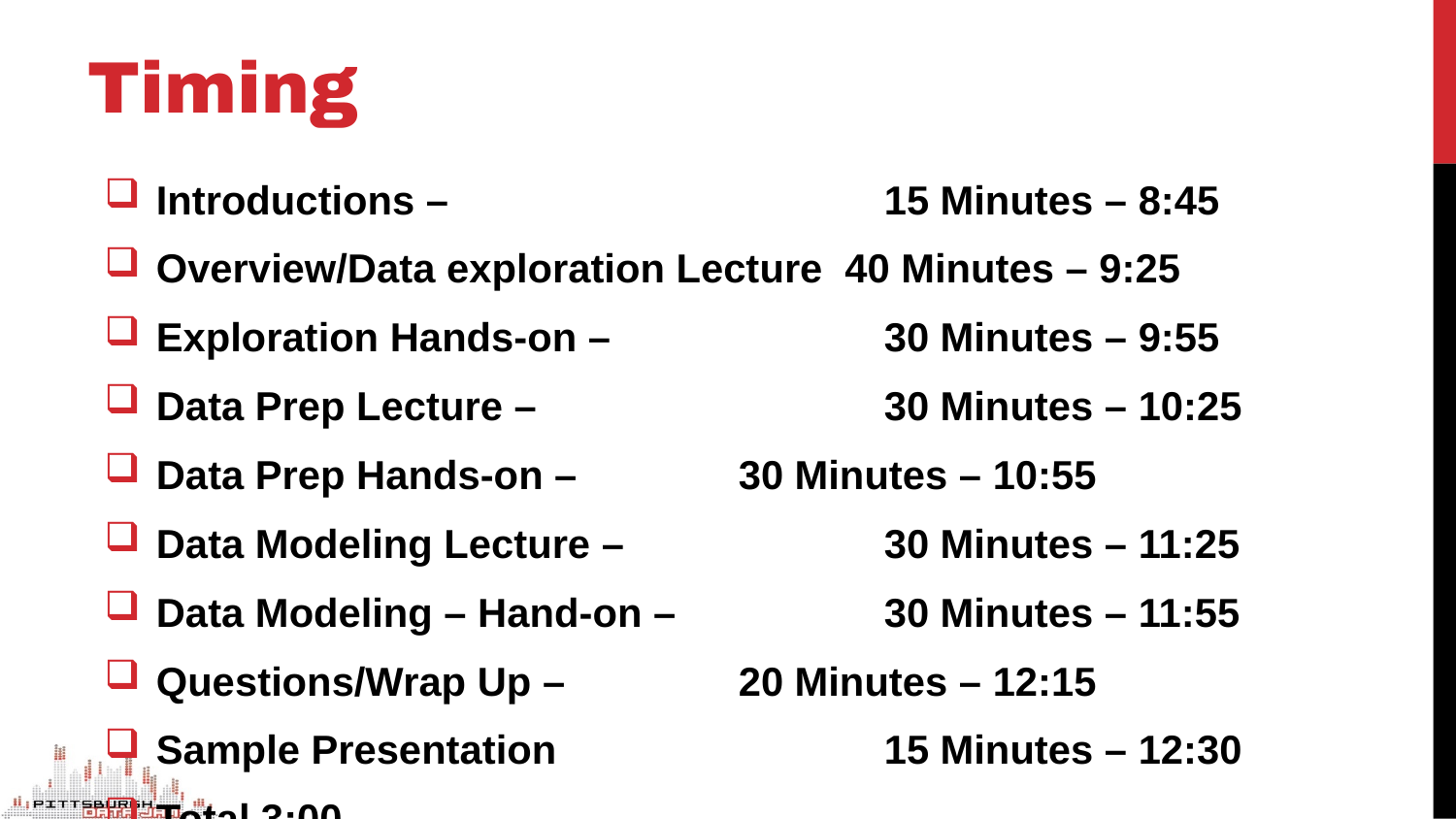

# Timing
Introductions – 			15 Minutes – 8:45
Overview/Data exploration Lecture  40 Minutes – 9:25
Exploration Hands-on – 		30 Minutes – 9:55
Data Prep Lecture – 			30 Minutes – 10:25
Data Prep Hands-on – 		30 Minutes – 10:55
Data Modeling Lecture – 		30 Minutes – 11:25
Data Modeling – Hand-on – 		30 Minutes – 11:55
Questions/Wrap Up – 		20 Minutes – 12:15
Sample Presentation			15 Minutes – 12:30
Total 3:00